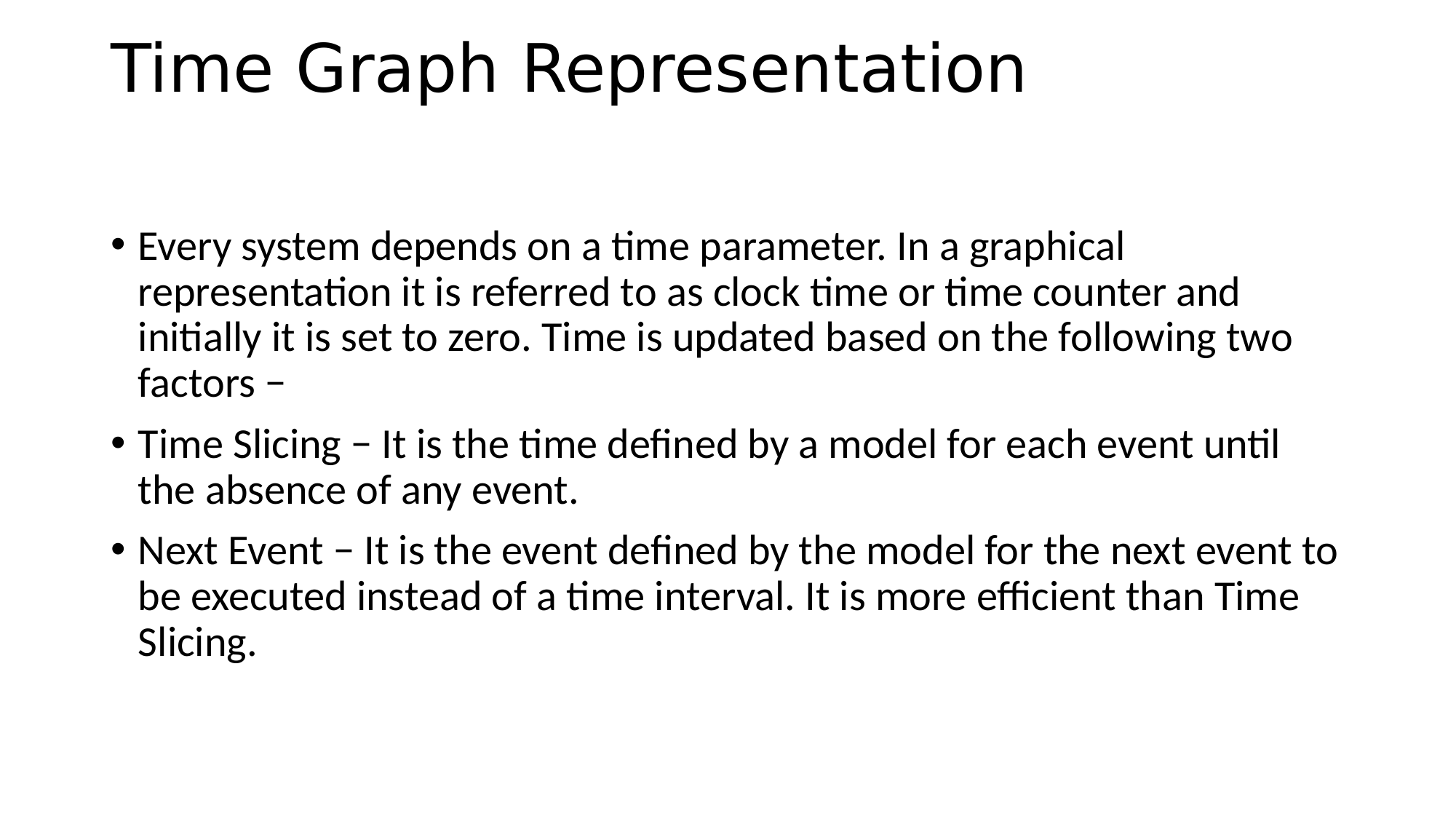

# Time Graph Representation
Every system depends on a time parameter. In a graphical representation it is referred to as clock time or time counter and initially it is set to zero. Time is updated based on the following two factors −
Time Slicing − It is the time defined by a model for each event until the absence of any event.
Next Event − It is the event defined by the model for the next event to be executed instead of a time interval. It is more efficient than Time Slicing.